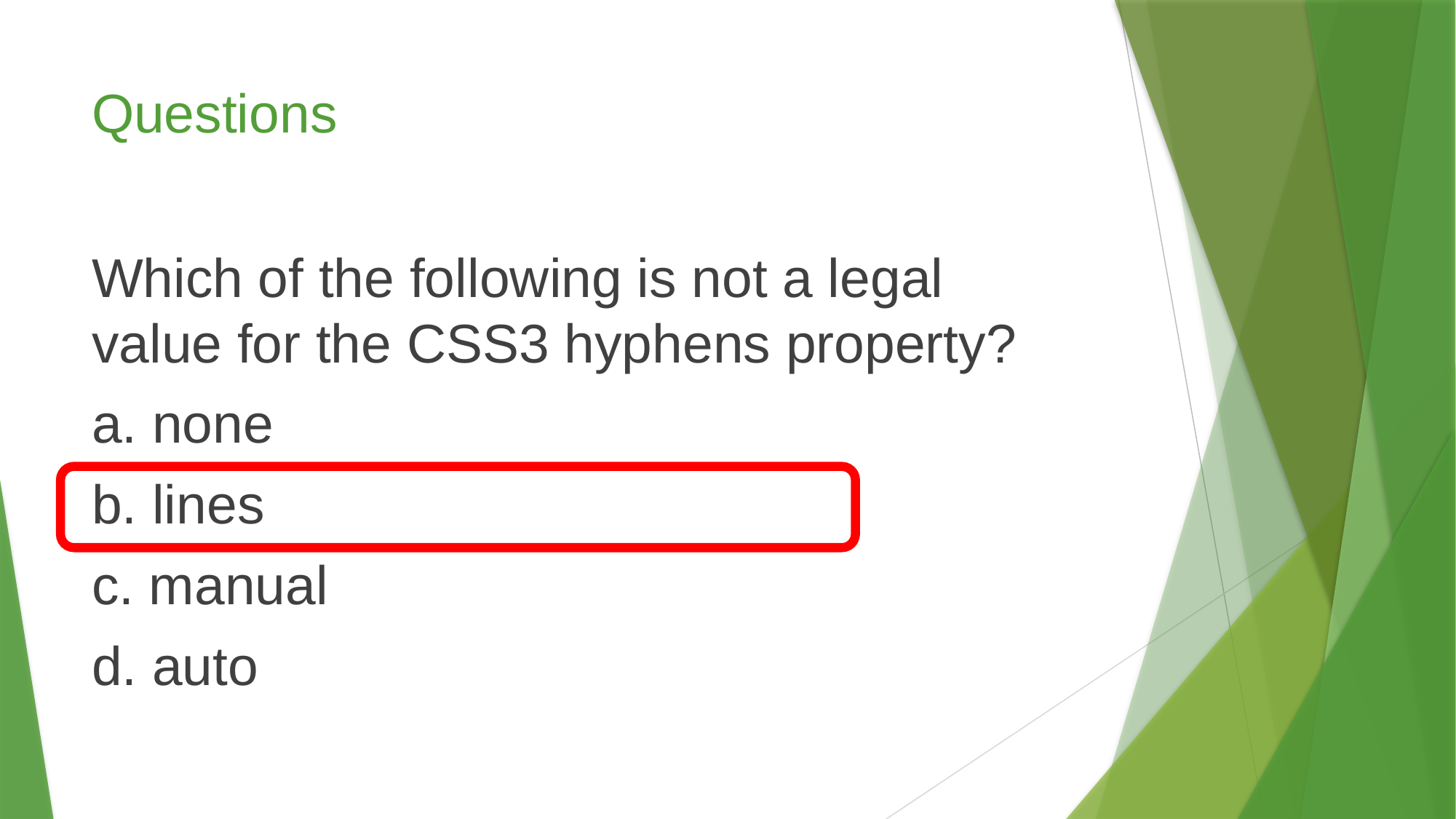

# Questions
Which of the following is not a legal value for the CSS3 hyphens property?
a. none
b. lines
c. manual
d. auto